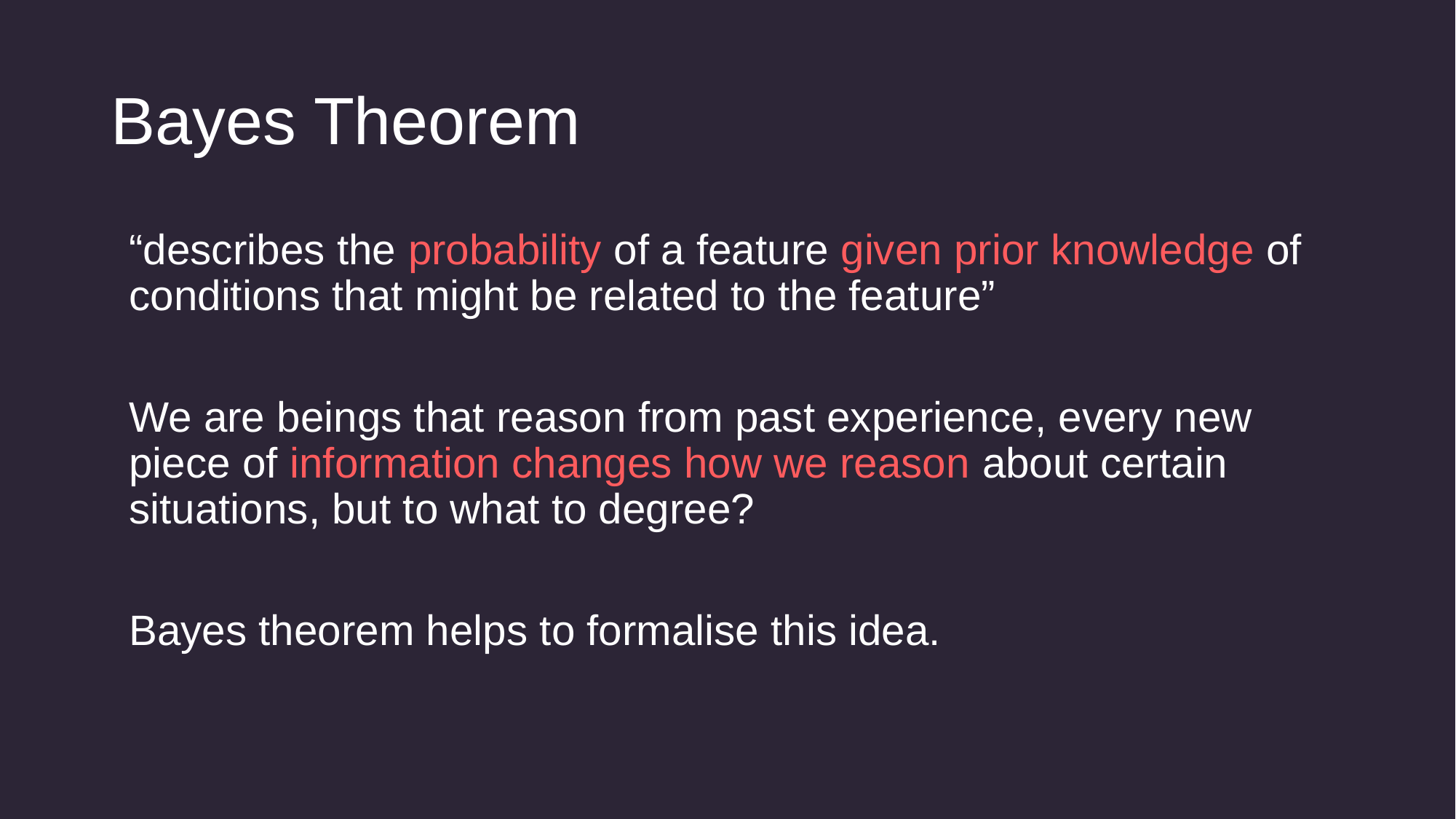

# Bayes Theorem
“describes the probability of a feature given prior knowledge of conditions that might be related to the feature”

We are beings that reason from past experience, every new piece of information changes how we reason about certain situations, but to what to degree?

Bayes theorem helps to formalise this idea.